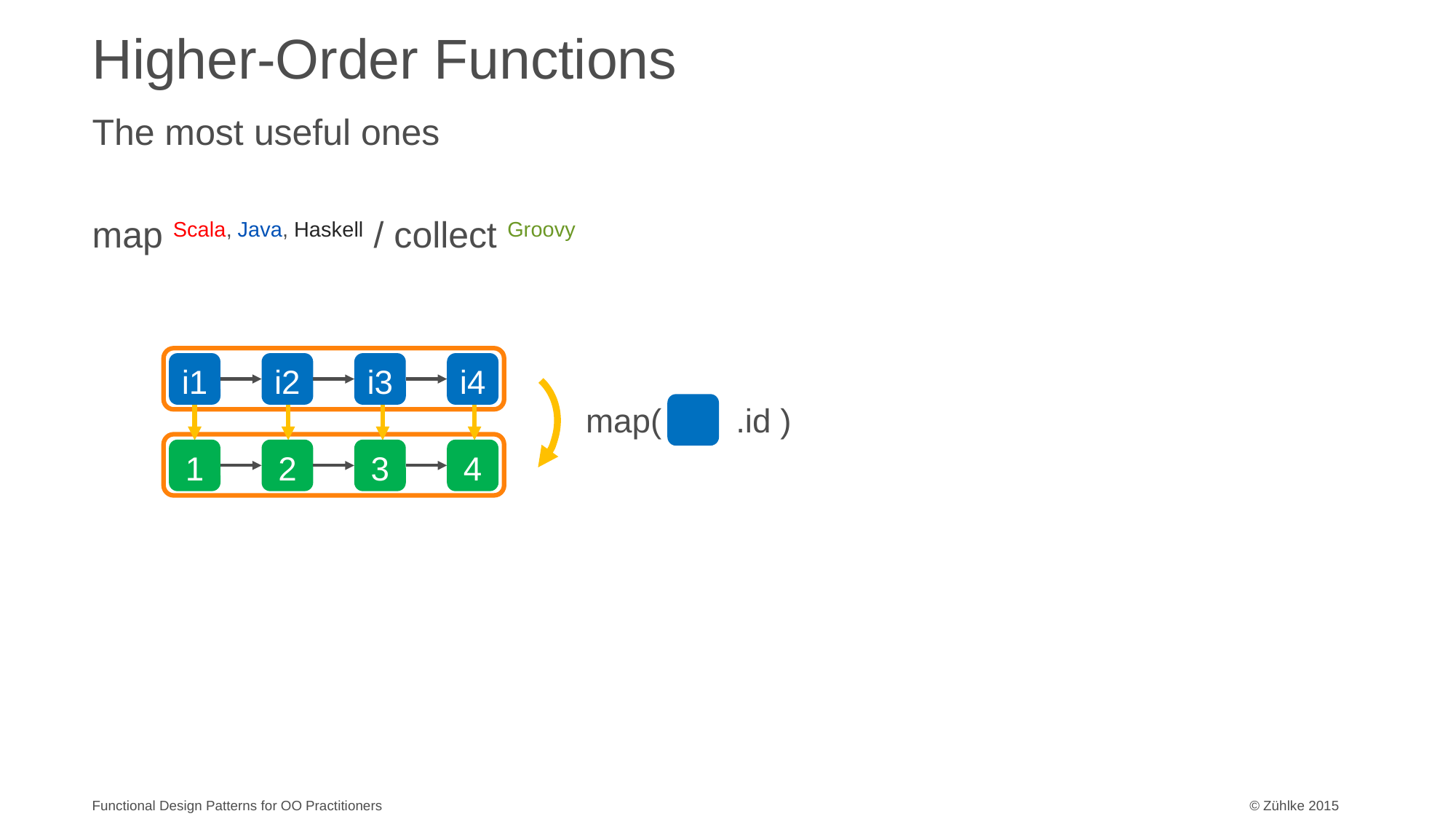

# Higher-Order Functions
The most useful ones
map Scala, Java, Haskell / collect Groovy

i1

i2

i3

i4

map(        .id )

1

2

3

4

Functional Design Patterns for OO Practitioners